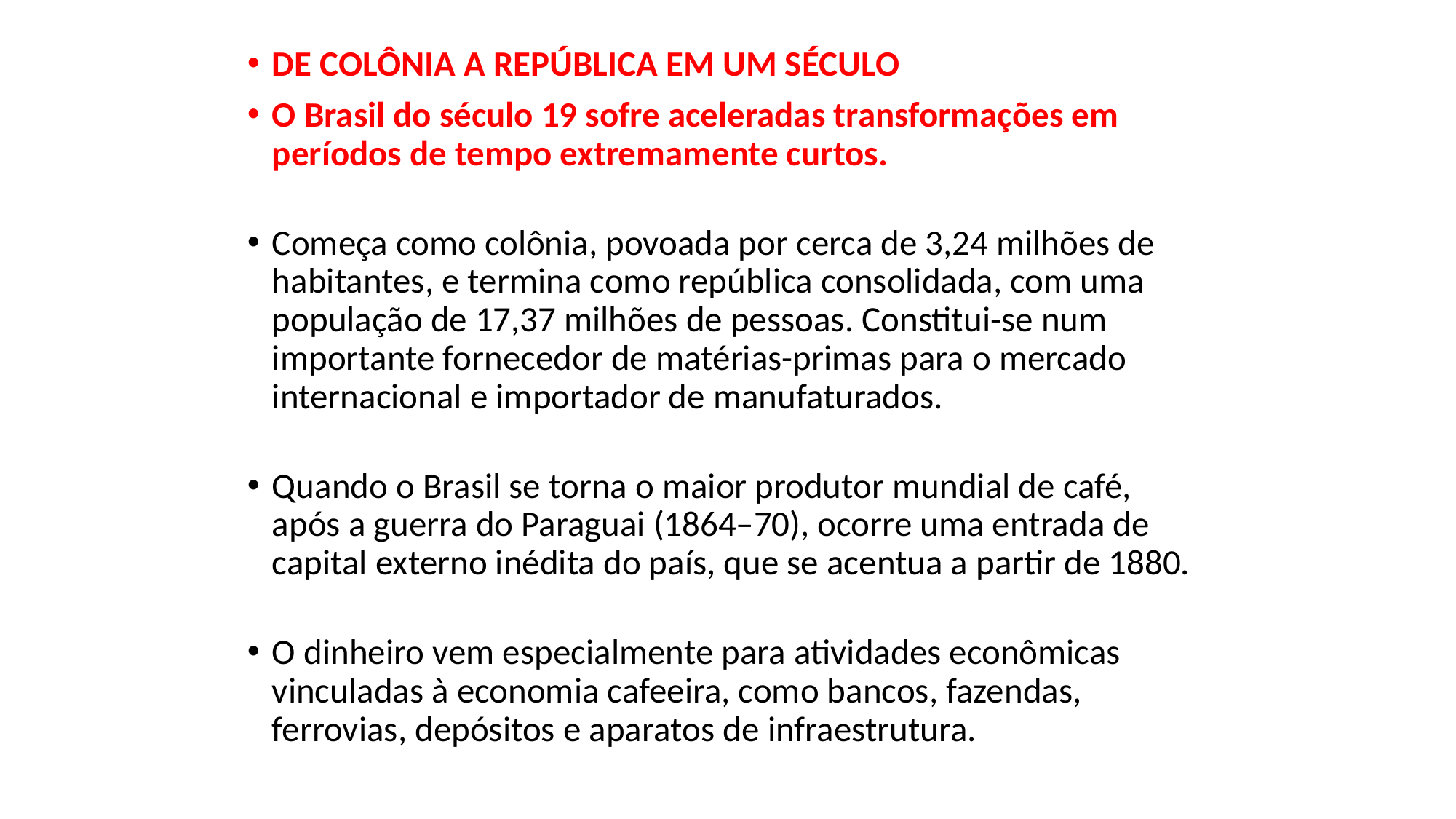

DE COLÔNIA A REPÚBLICA EM UM SÉCULO
O Brasil do século 19 sofre aceleradas transformações em períodos de tempo extremamente curtos.
Começa como colônia, povoada por cerca de 3,24 milhões de habitantes, e termina como república consolidada, com uma população de 17,37 milhões de pessoas. Constitui-se num importante fornecedor de matérias-primas para o mercado internacional e importador de manufaturados.
Quando o Brasil se torna o maior produtor mundial de café, após a guerra do Paraguai (1864–70), ocorre uma entrada de capital externo inédita do país, que se acentua a partir de 1880.
O dinheiro vem especialmente para atividades econômicas vinculadas à economia cafeeira, como bancos, fazendas, ferrovias, depósitos e aparatos de infraestrutura.